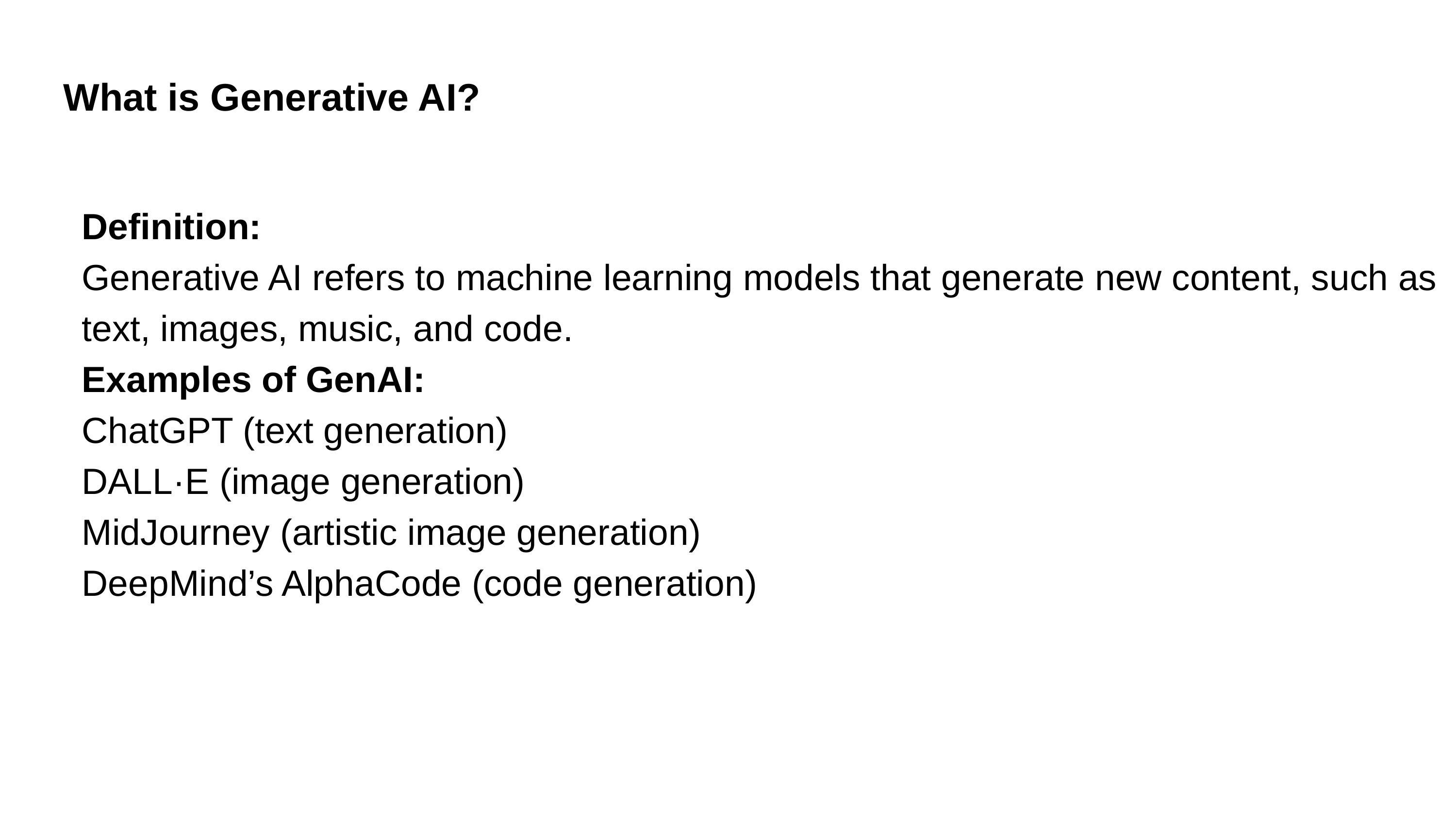

What is Generative AI?
Definition:
Generative AI refers to machine learning models that generate new content, such as text, images, music, and code.
Examples of GenAI:
ChatGPT (text generation)
DALL·E (image generation)
MidJourney (artistic image generation)
DeepMind’s AlphaCode (code generation)